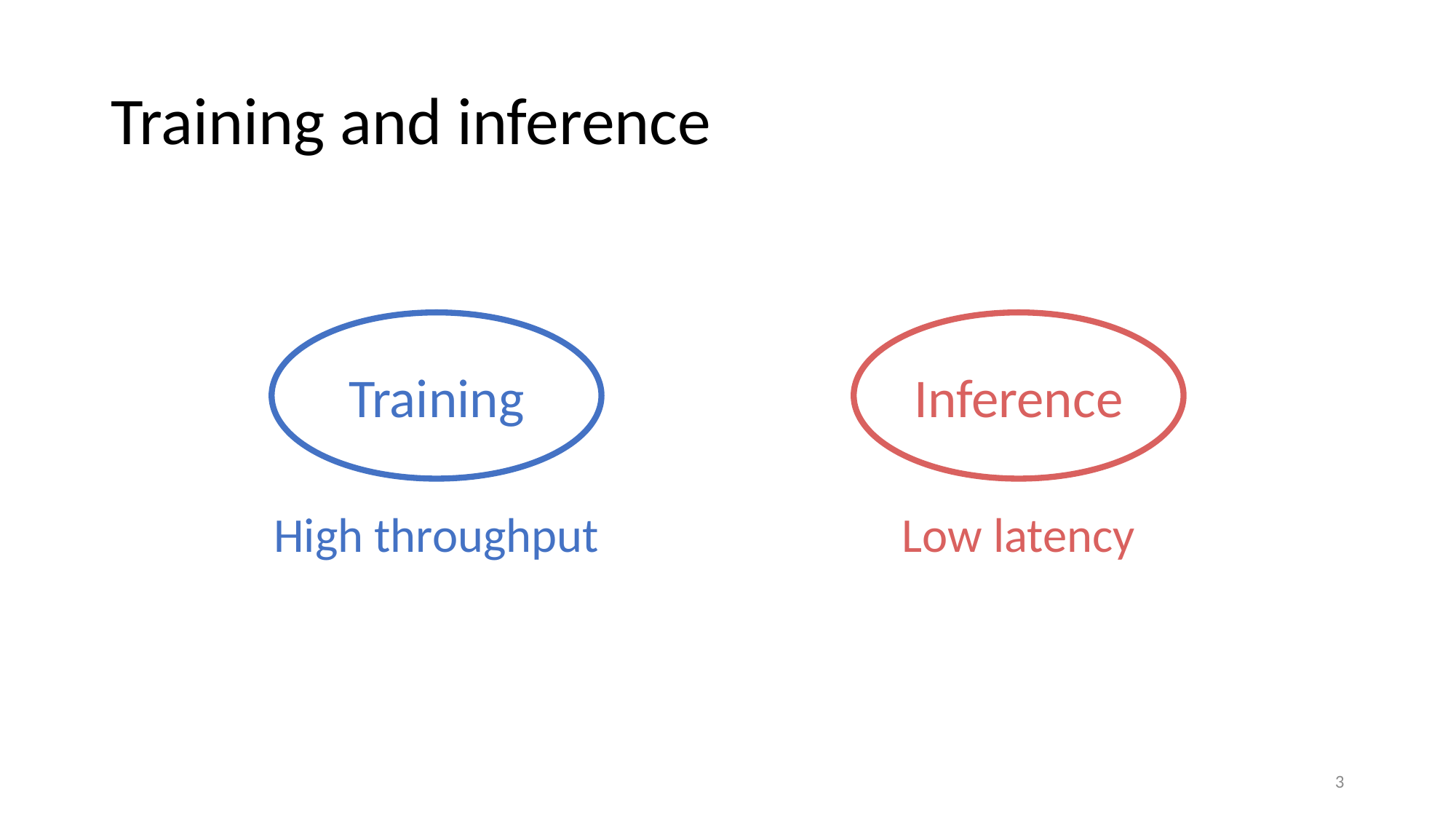

# Training and inference
Training
Inference
Low latency
High throughput
3